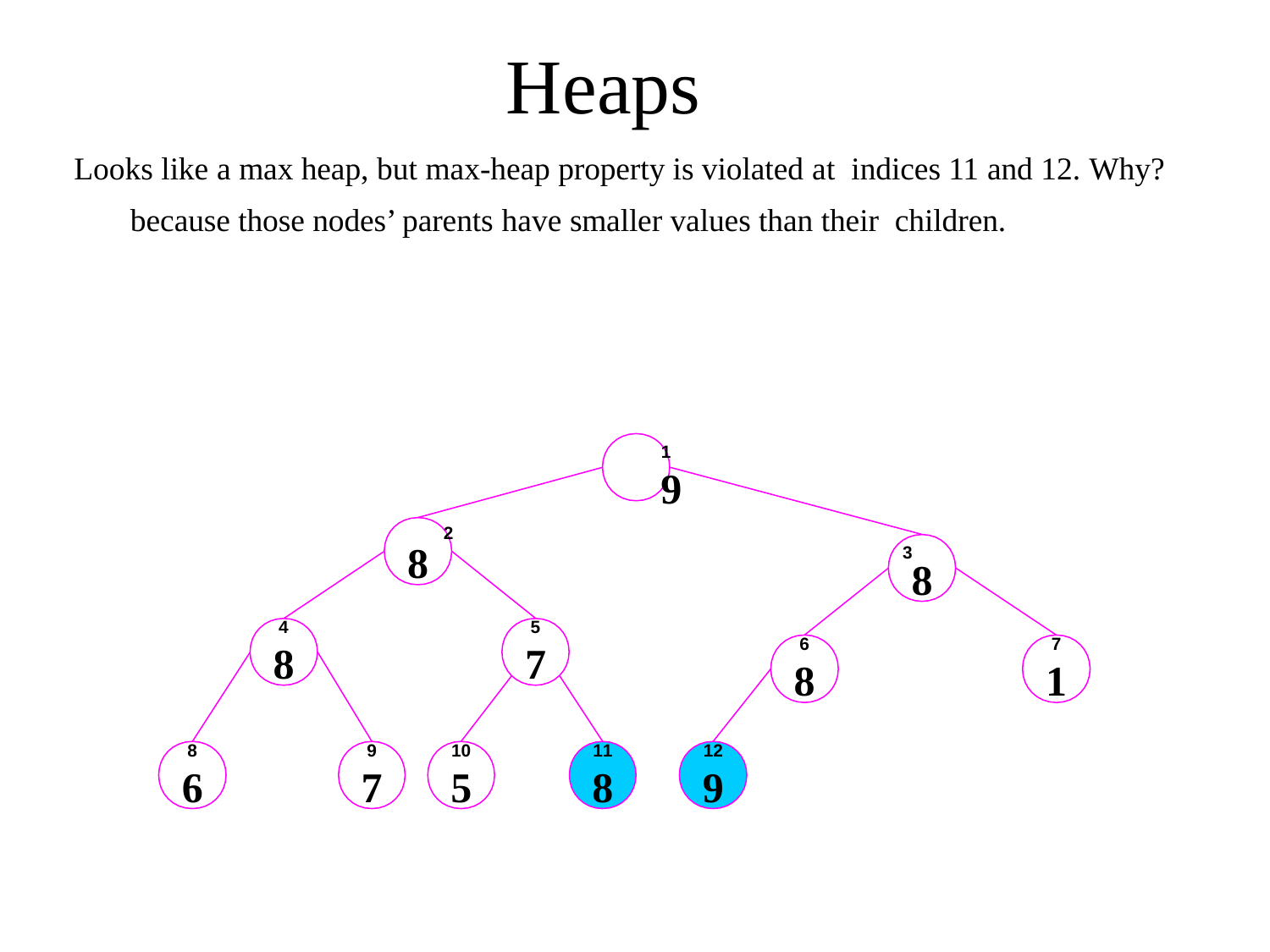

Heaps
Looks like a max heap, but max-heap property is violated at  indices 11 and 12. Why?
            because those nodes’ parents have smaller values than their  children.

1
 9
2
        3

8

8

4
8
5
7

6
8
7
1

8
6
9
7
10
5
11
8
12
9